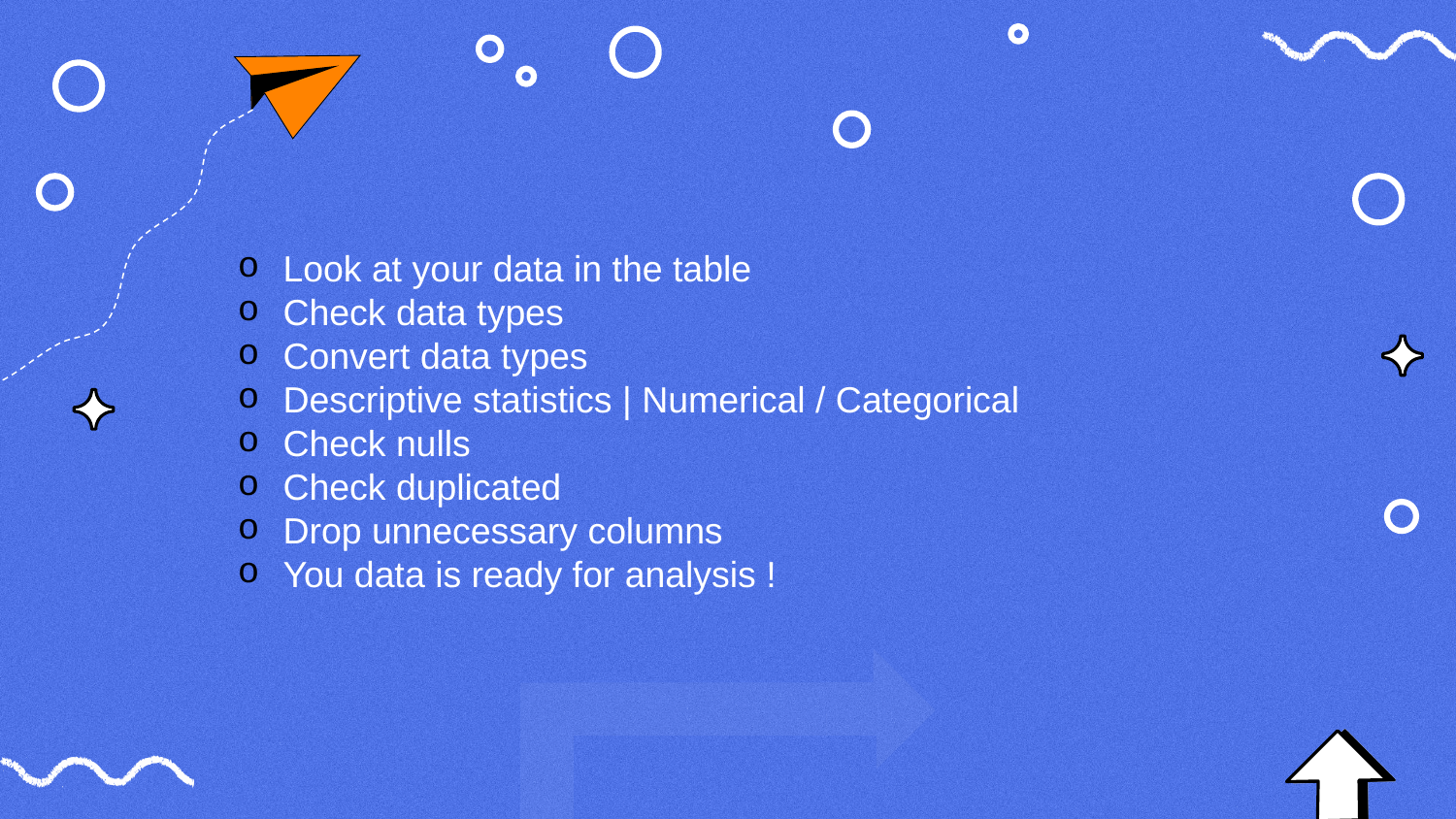

Look at your data in the table
Check data types
Convert data types
Descriptive statistics | Numerical / Categorical
Check nulls
Check duplicated
Drop unnecessary columns
You data is ready for analysis !